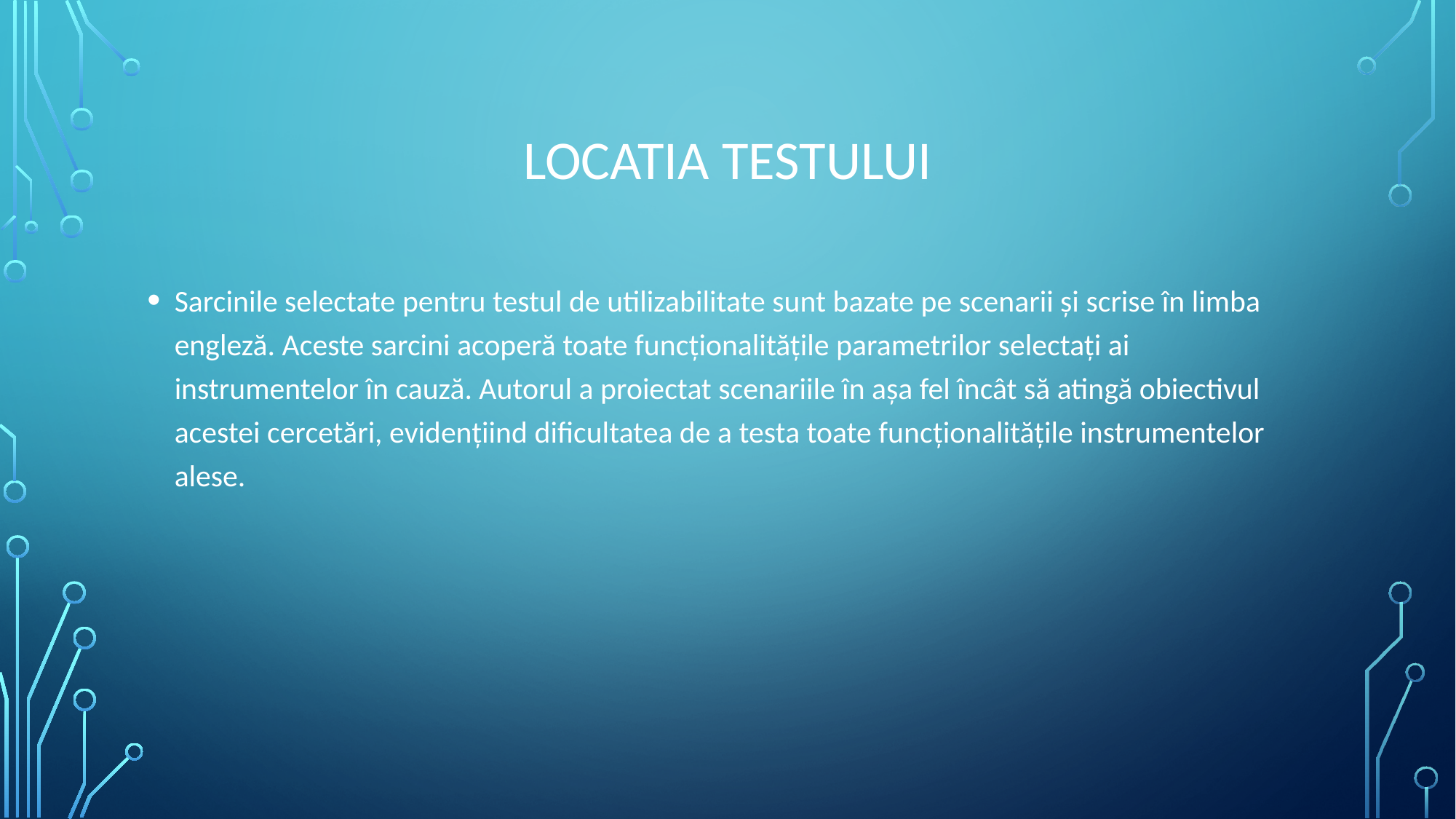

# Locatia testului
Sarcinile selectate pentru testul de utilizabilitate sunt bazate pe scenarii și scrise în limba engleză. Aceste sarcini acoperă toate funcționalitățile parametrilor selectați ai instrumentelor în cauză. Autorul a proiectat scenariile în așa fel încât să atingă obiectivul acestei cercetări, evidențiind dificultatea de a testa toate funcționalitățile instrumentelor alese.